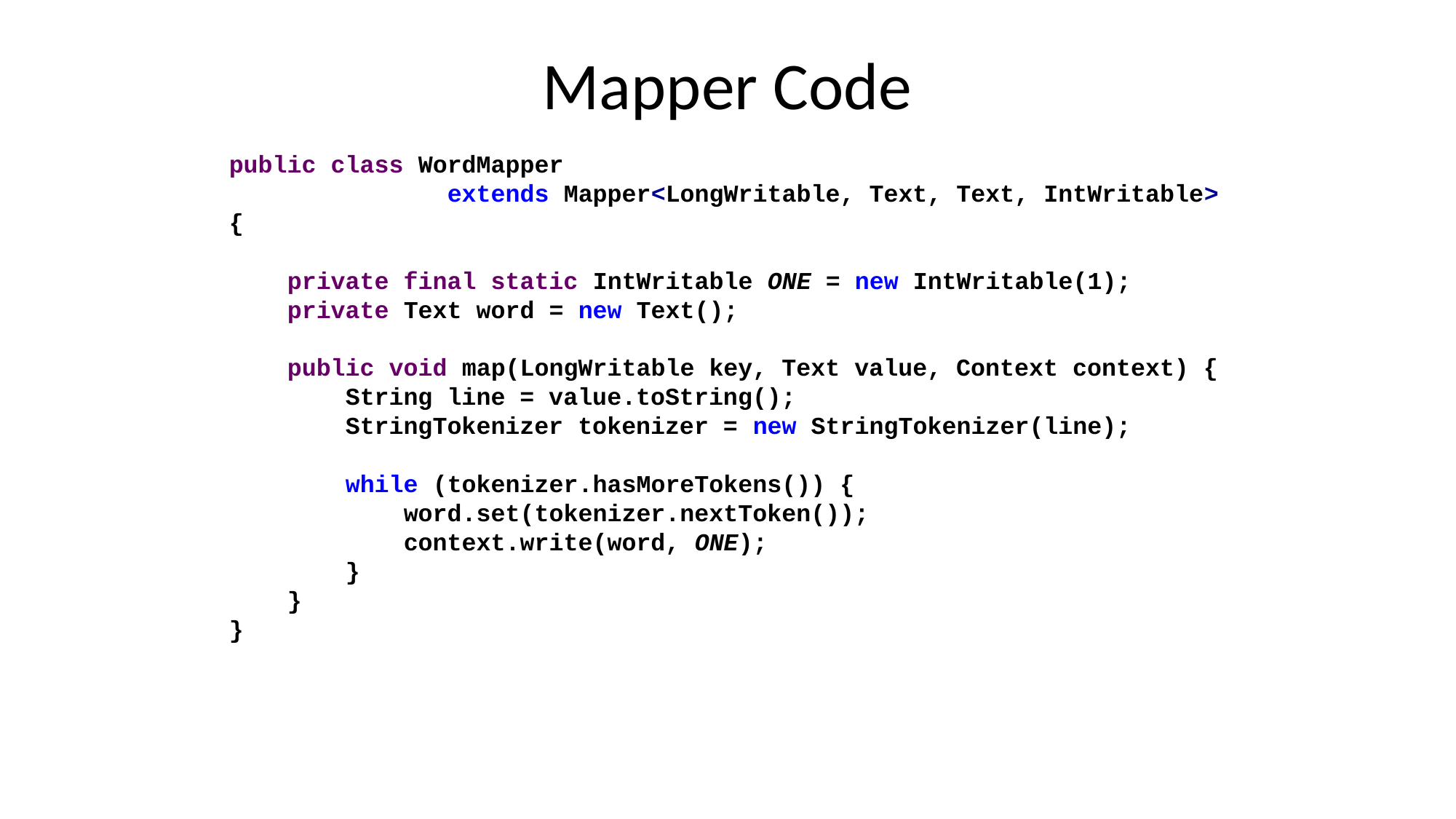

# Mapper Code
public class WordMapper
		extends Mapper<LongWritable, Text, Text, IntWritable> {

    private final static IntWritable ONE = new IntWritable(1);
    private Text word = new Text();

    public void map(LongWritable key, Text value, Context context) {
        String line = value.toString();
        StringTokenizer tokenizer = new StringTokenizer(line);

        while (tokenizer.hasMoreTokens()) {
            word.set(tokenizer.nextToken());
            context.write(word, ONE);
        }
    }
}